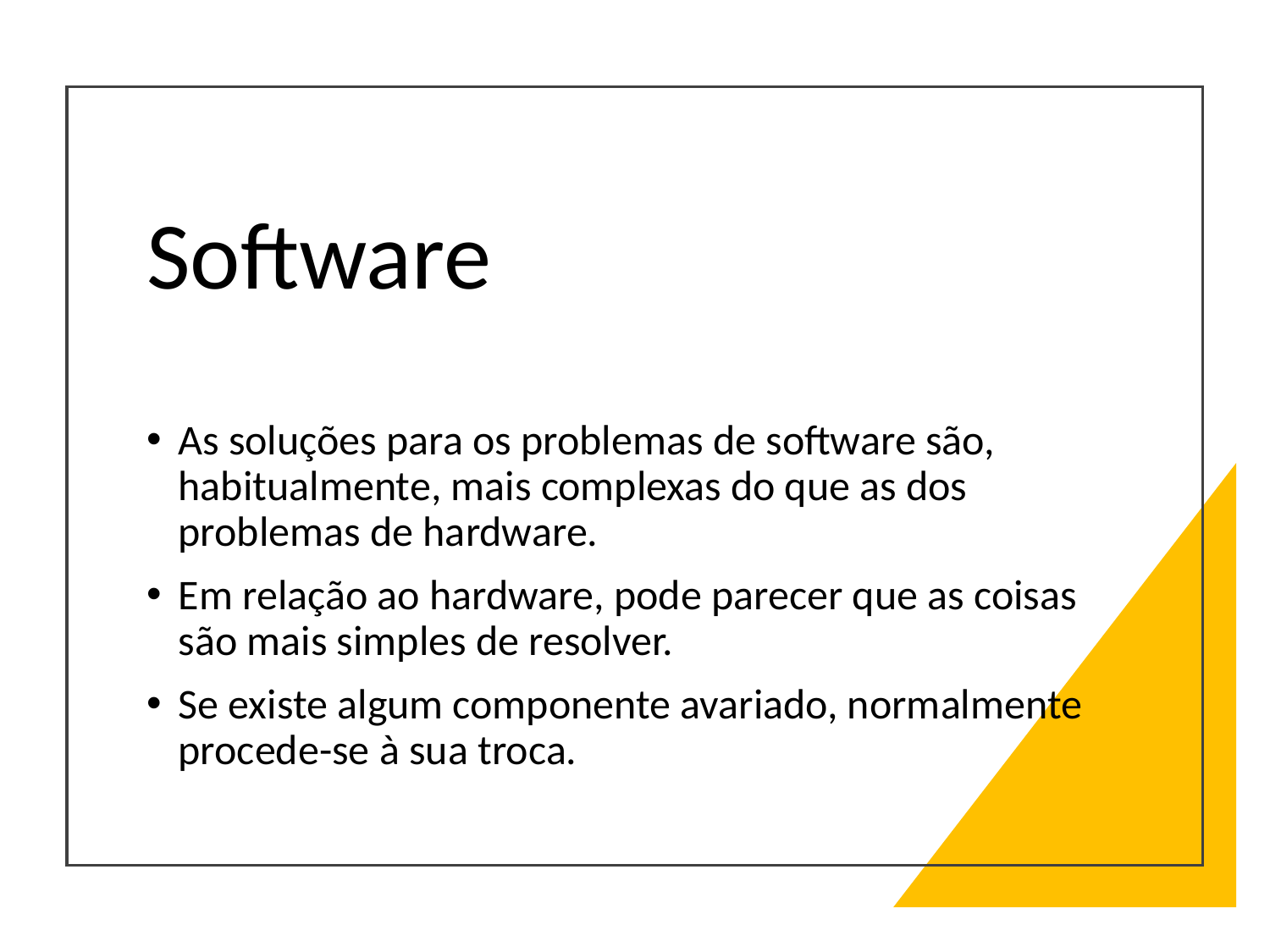

# Software
As soluções para os problemas de software são, habitualmente, mais complexas do que as dos problemas de hardware.
Em relação ao hardware, pode parecer que as coisas são mais simples de resolver.
Se existe algum componente avariado, normalmente procede-se à sua troca.